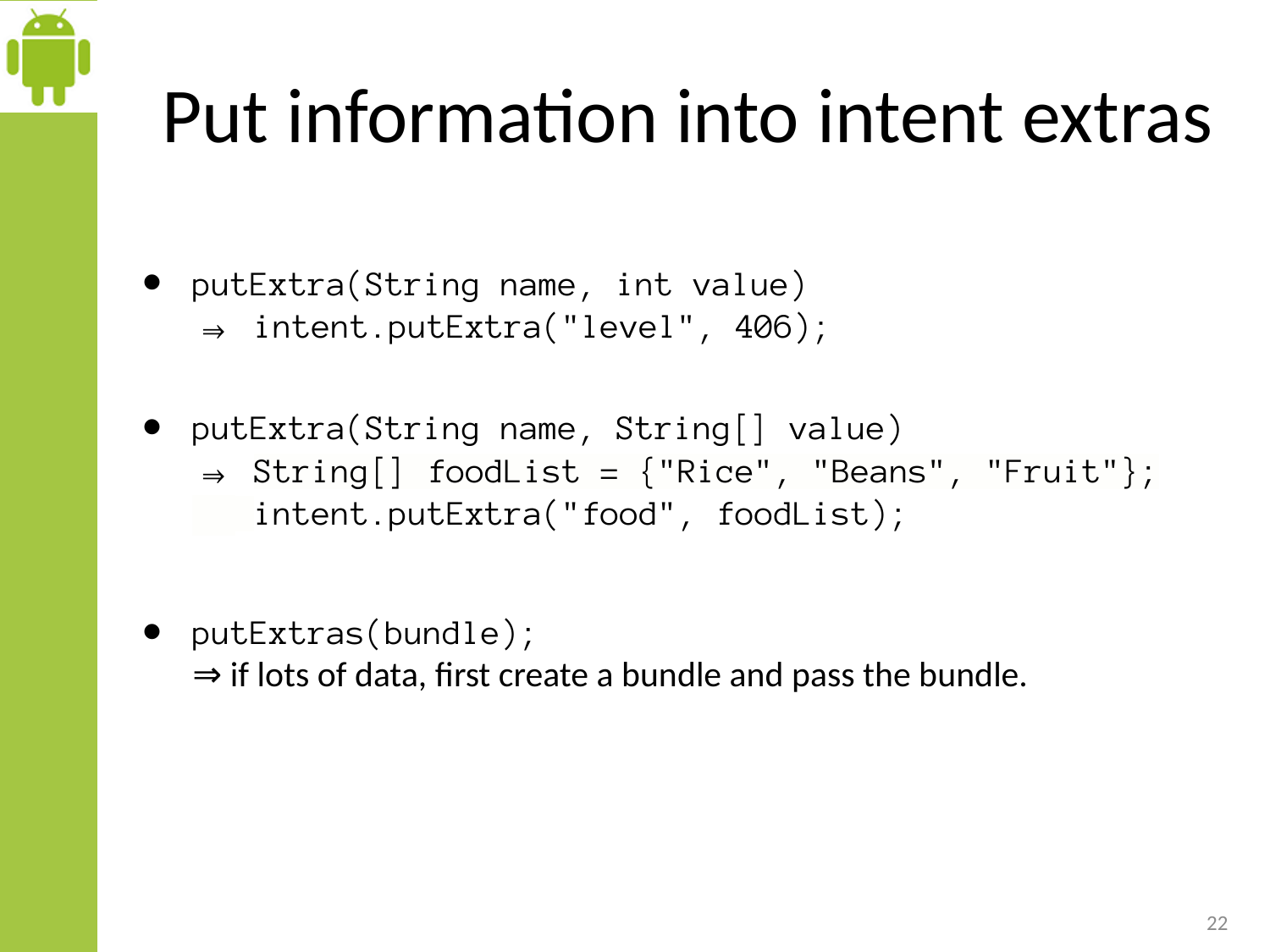

# Put information into intent extras
putExtra(String name, int value)
⇒ intent.putExtra("level", 406);

putExtra(String name, String[] value)
⇒ String[] foodList = {"Rice", "Beans", "Fruit"};
   intent.putExtra("food", foodList);

putExtras(bundle);
⇒ if lots of data, first create a bundle and pass the bundle.

22